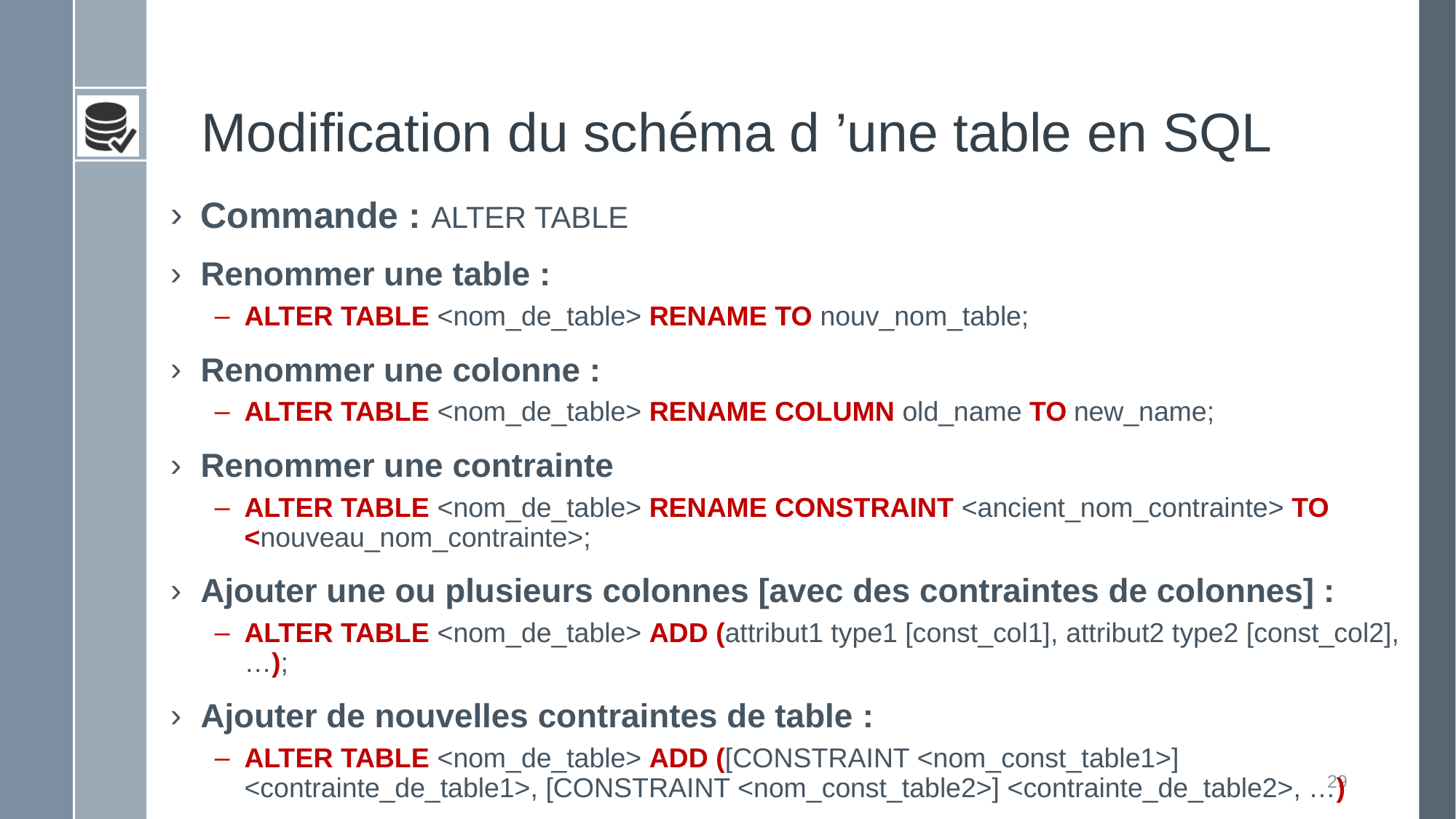

# Modification du schéma d ’une table en SQL
Commande : ALTER TABLE
Renommer une table :
ALTER TABLE <nom_de_table> RENAME TO nouv_nom_table;
Renommer une colonne :
ALTER TABLE <nom_de_table> RENAME COLUMN old_name TO new_name;
Renommer une contrainte
ALTER TABLE <nom_de_table> RENAME CONSTRAINT <ancient_nom_contrainte> TO <nouveau_nom_contrainte>;
Ajouter une ou plusieurs colonnes [avec des contraintes de colonnes] :
ALTER TABLE <nom_de_table> ADD (attribut1 type1 [const_col1], attribut2 type2 [const_col2], …);
Ajouter de nouvelles contraintes de table :
ALTER TABLE <nom_de_table> ADD ([CONSTRAINT <nom_const_table1>] <contrainte_de_table1>, [CONSTRAINT <nom_const_table2>] <contrainte_de_table2>, …)
29